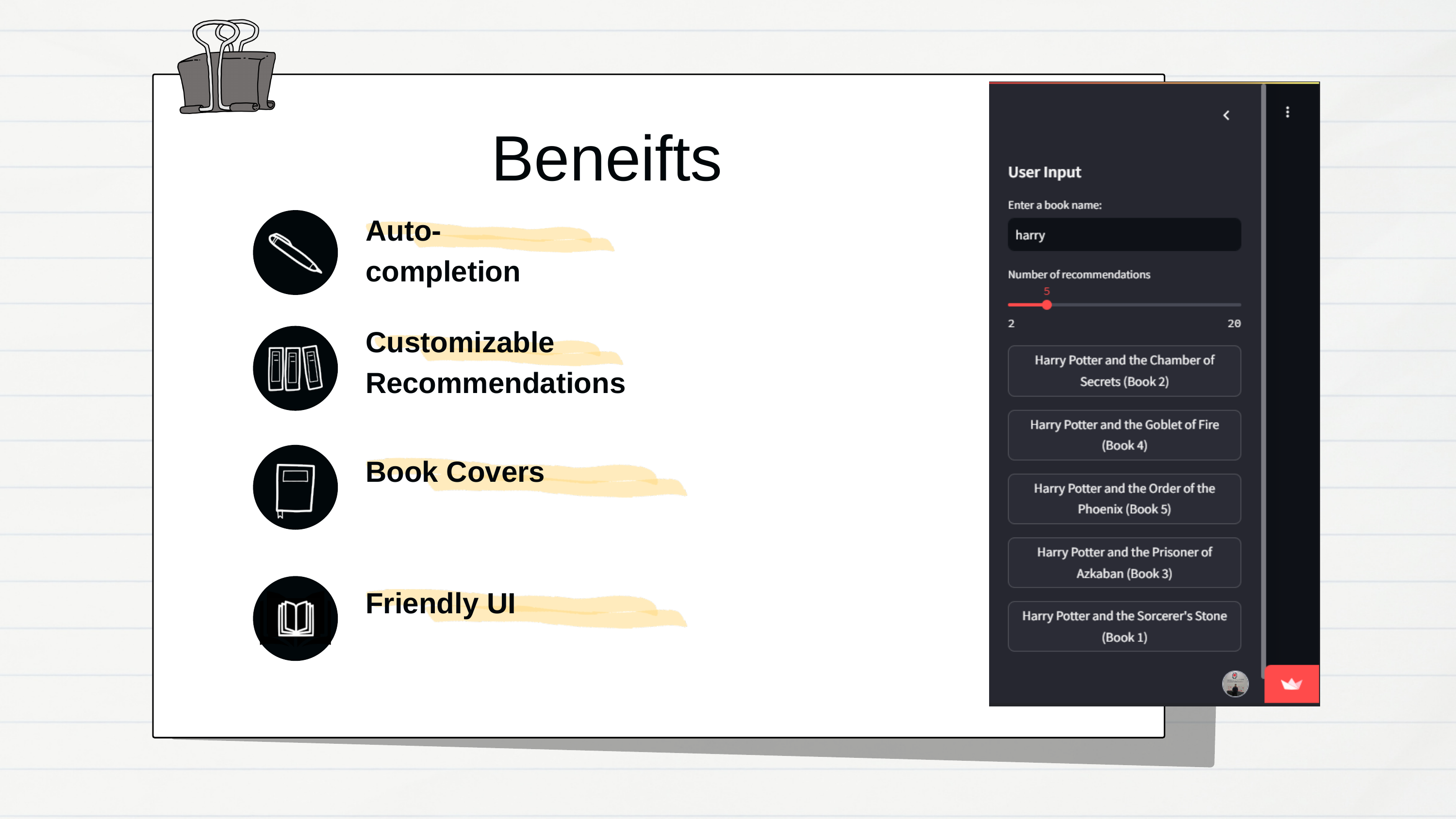

Beneifts

Auto-completion

Customizable Recommendations

Book Covers

Friendly UI